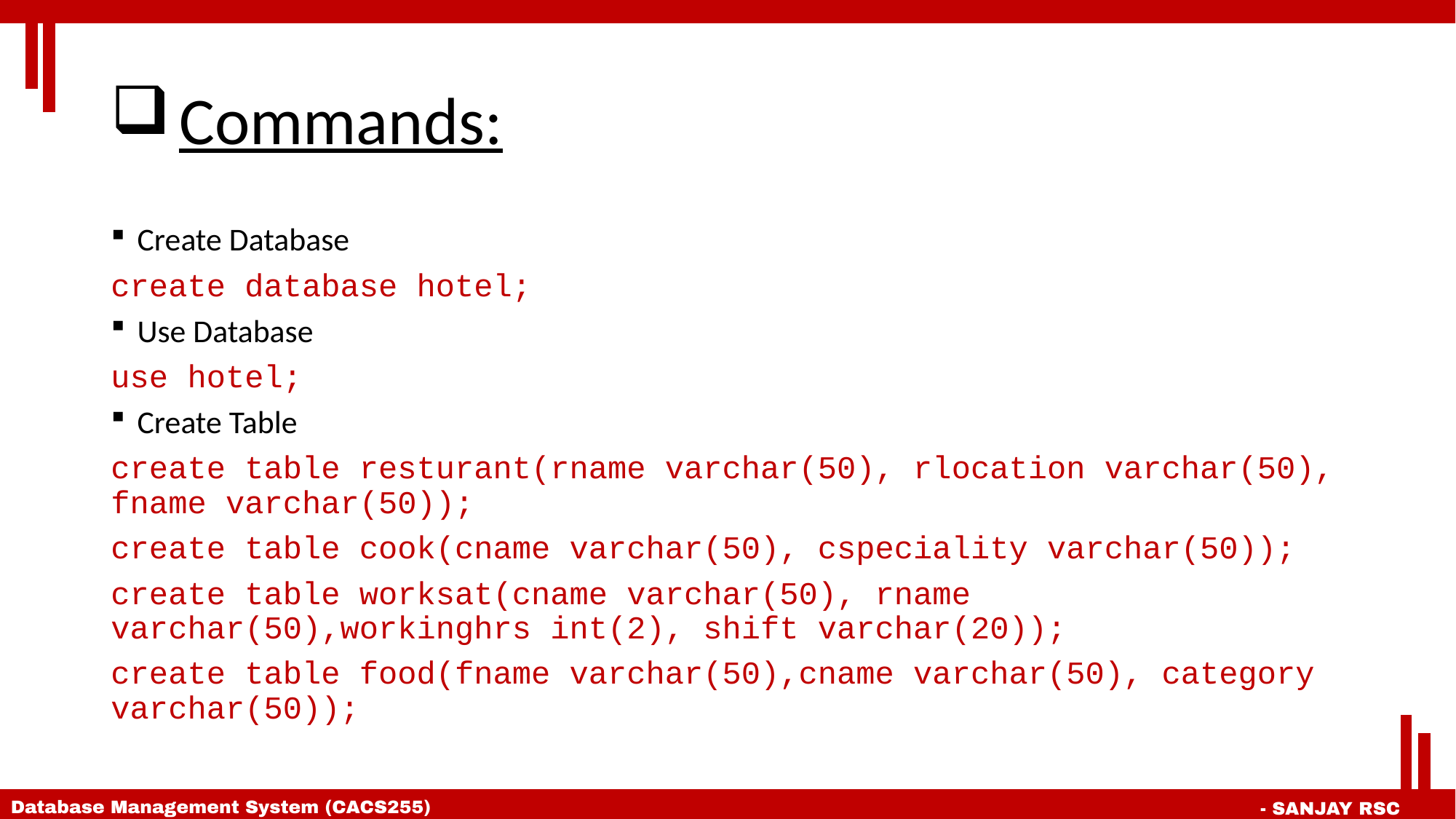

# Commands:
Create Database
create database hotel;
Use Database
use hotel;
Create Table
create table resturant(rname varchar(50), rlocation varchar(50), fname varchar(50));
create table cook(cname varchar(50), cspeciality varchar(50));
create table worksat(cname varchar(50), rname varchar(50),workinghrs int(2), shift varchar(20));
create table food(fname varchar(50),cname varchar(50), category varchar(50));